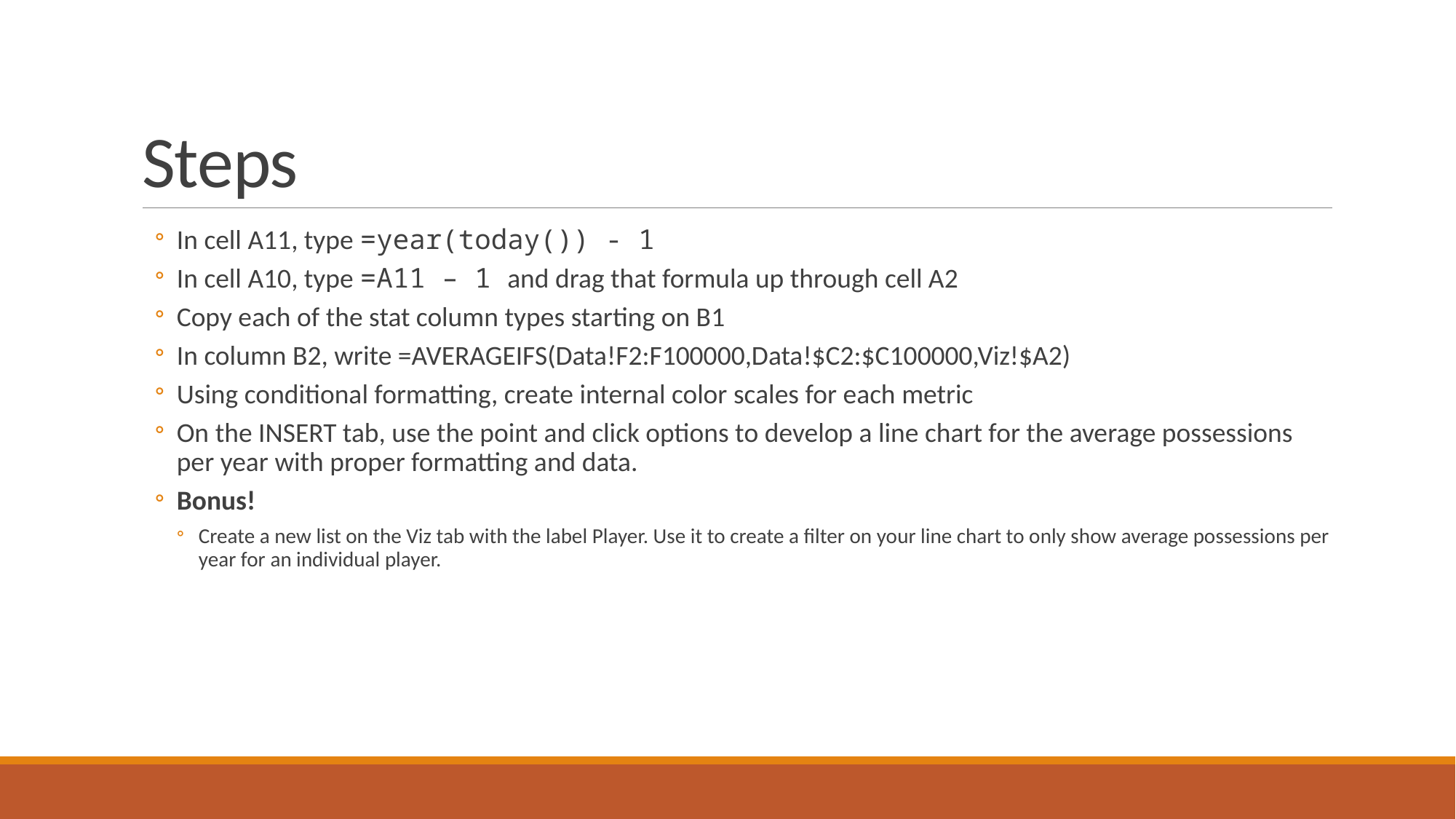

# Steps
In cell A11, type =year(today()) - 1
In cell A10, type =A11 – 1 and drag that formula up through cell A2
Copy each of the stat column types starting on B1
In column B2, write =AVERAGEIFS(Data!F2:F100000,Data!$C2:$C100000,Viz!$A2)
Using conditional formatting, create internal color scales for each metric
On the INSERT tab, use the point and click options to develop a line chart for the average possessions per year with proper formatting and data.
Bonus!
Create a new list on the Viz tab with the label Player. Use it to create a filter on your line chart to only show average possessions per year for an individual player.